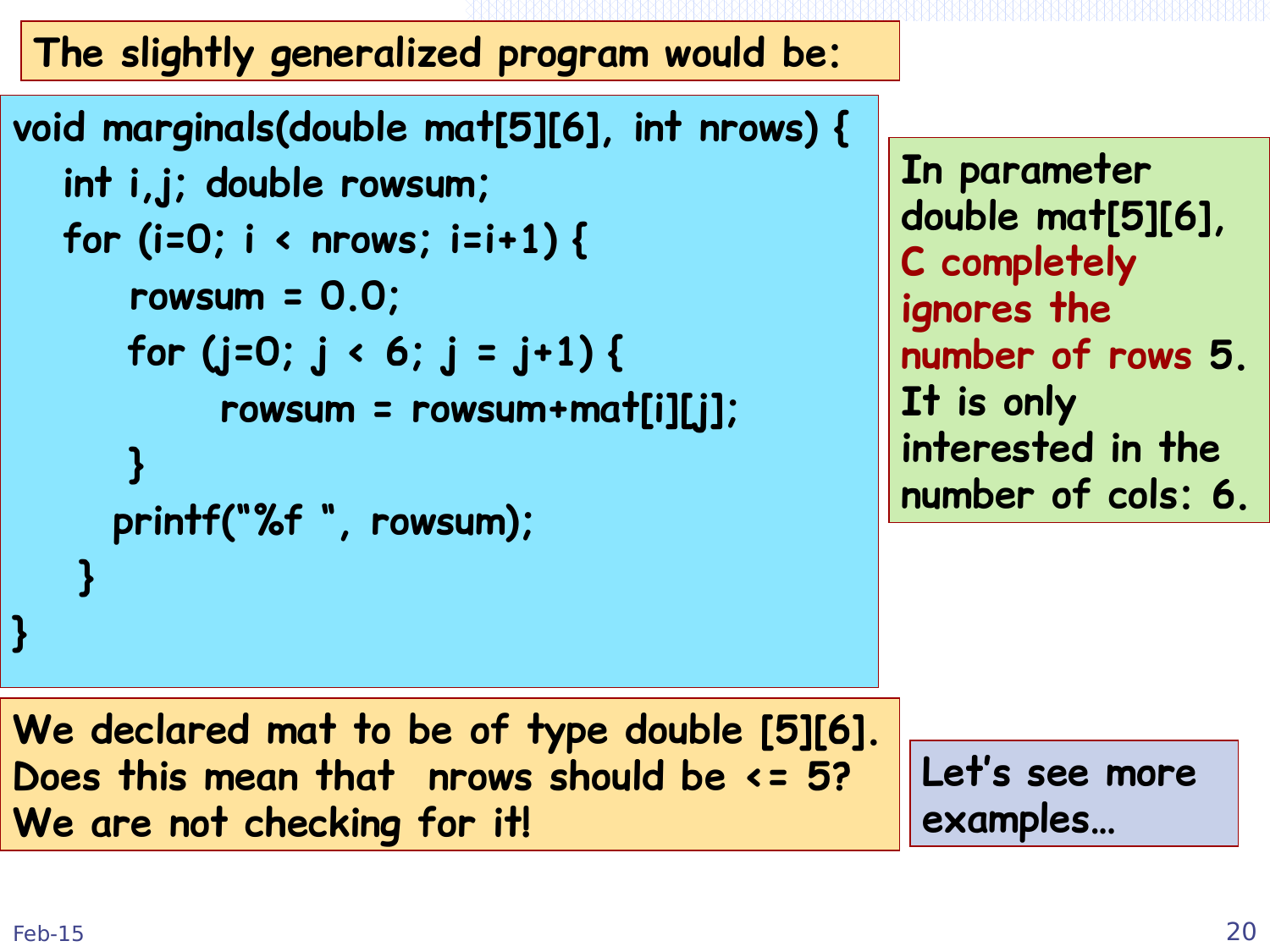

The slightly generalized program would be:
void marginals(double mat[5][6], int nrows) {
   int i,j; double rowsum;
   for (i=0; i < nrows; i=i+1) {
       rowsum = 0.0;
	    for (j=0; j < 6; j = j+1) {
		  rowsum = rowsum+mat[i][j];
       }
      printf(“%f “, rowsum);
    }
}
In parameter double mat[5][6], C completely ignores the number of rows 5.
It is only interested in the number of cols: 6.
We declared mat to be of type double [5][6].
Does this mean that  nrows should be <= 5?
We are not checking for it!
Let’s see more examples…
Feb-15
20